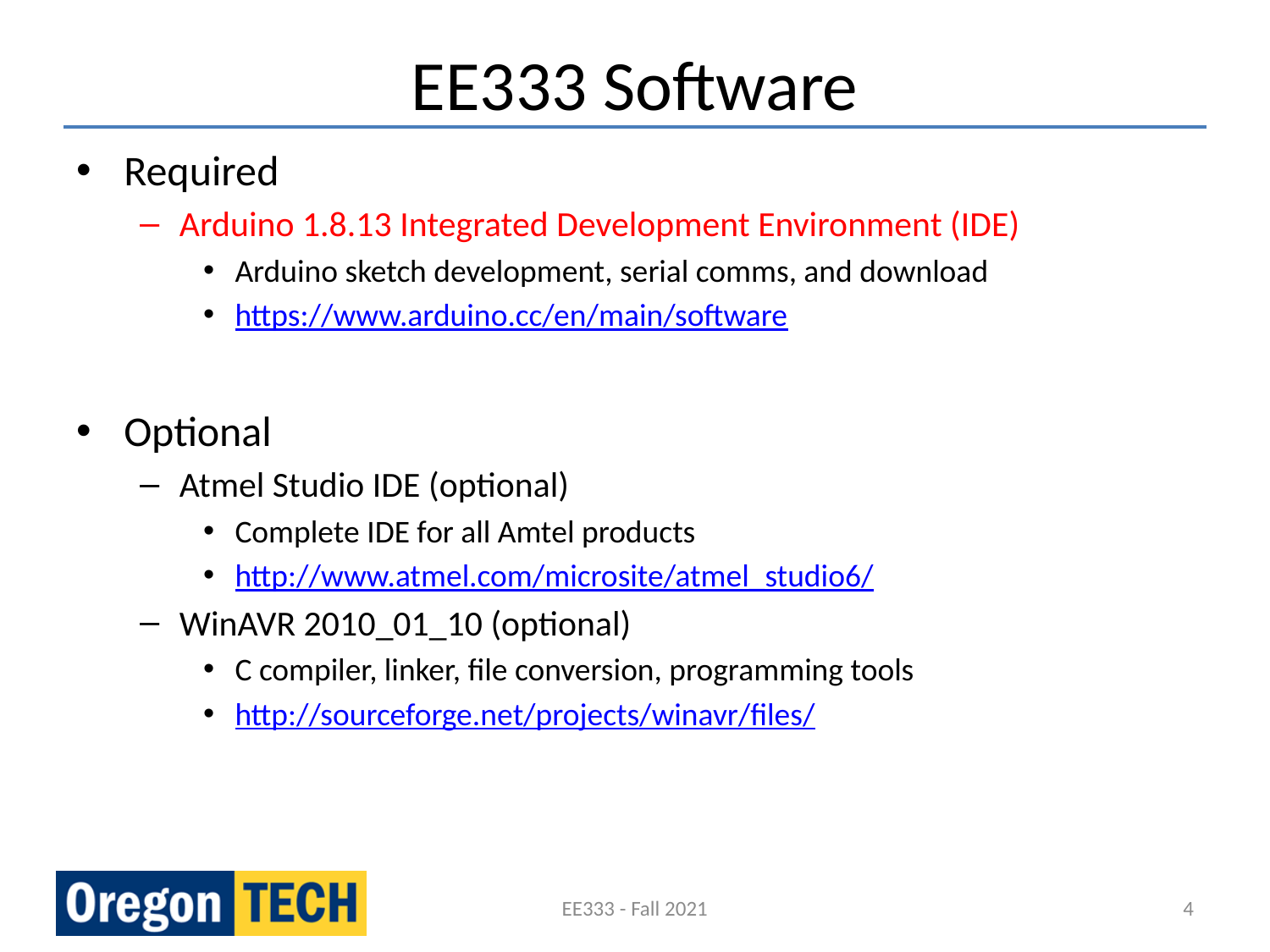

# EE333 Software
Required
Arduino 1.8.13 Integrated Development Environment (IDE)
Arduino sketch development, serial comms, and download
https://www.arduino.cc/en/main/software

Optional
Atmel Studio IDE (optional)
Complete IDE for all Amtel products
http://www.atmel.com/microsite/atmel_studio6/
WinAVR 2010_01_10 (optional)
C compiler, linker, file conversion, programming tools
http://sourceforge.net/projects/winavr/files/
EE333 - Fall 2021
4